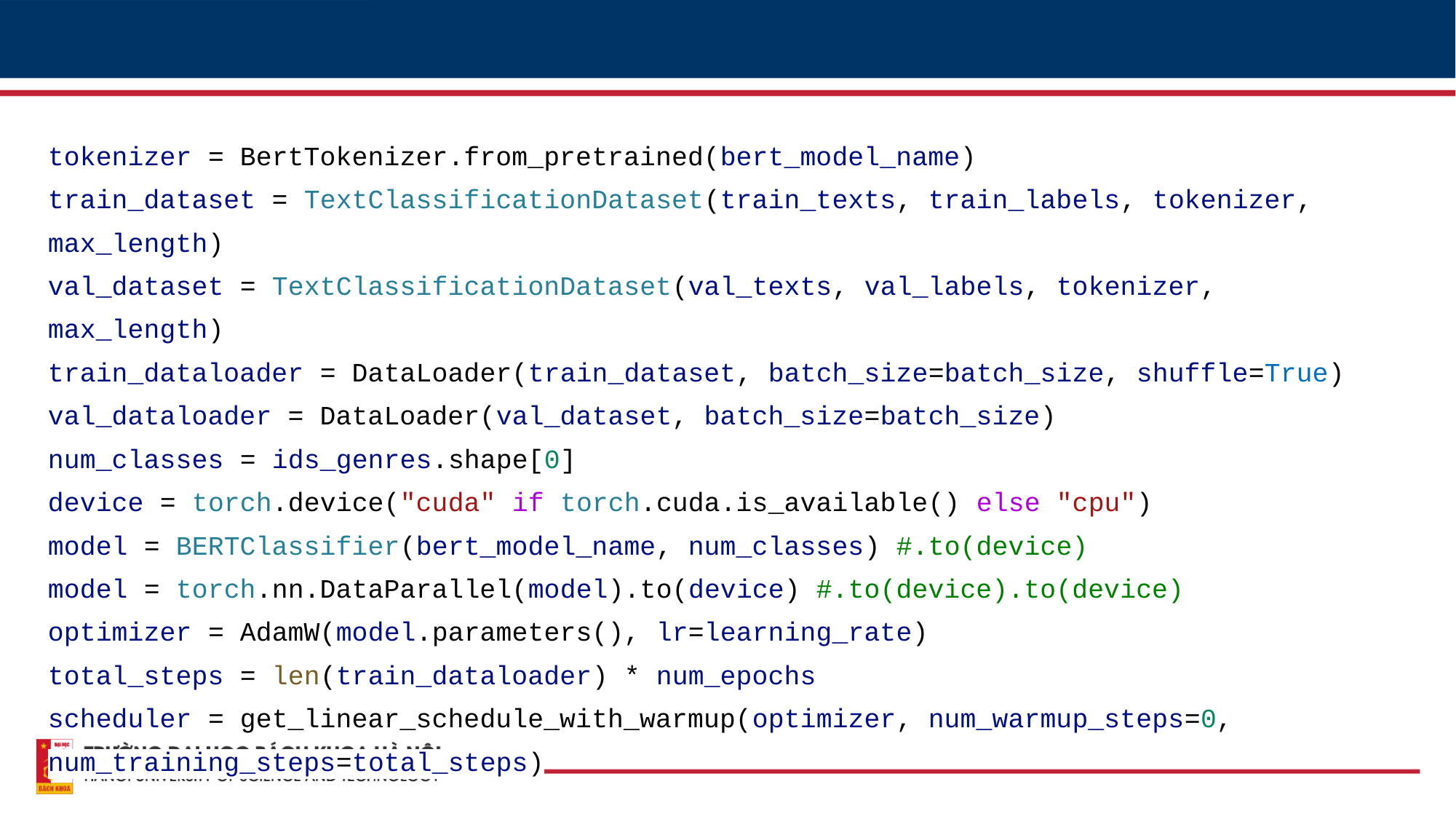

tokenizer = BertTokenizer.from_pretrained(bert_model_name)
train_dataset = TextClassificationDataset(train_texts, train_labels, tokenizer, max_length)
val_dataset = TextClassificationDataset(val_texts, val_labels, tokenizer, max_length)
train_dataloader = DataLoader(train_dataset, batch_size=batch_size, shuffle=True)
val_dataloader = DataLoader(val_dataset, batch_size=batch_size)
num_classes = ids_genres.shape[0]
device = torch.device("cuda" if torch.cuda.is_available() else "cpu")
model = BERTClassifier(bert_model_name, num_classes) #.to(device)
model = torch.nn.DataParallel(model).to(device) #.to(device).to(device)
optimizer = AdamW(model.parameters(), lr=learning_rate)
total_steps = len(train_dataloader) * num_epochs
scheduler = get_linear_schedule_with_warmup(optimizer, num_warmup_steps=0, num_training_steps=total_steps)